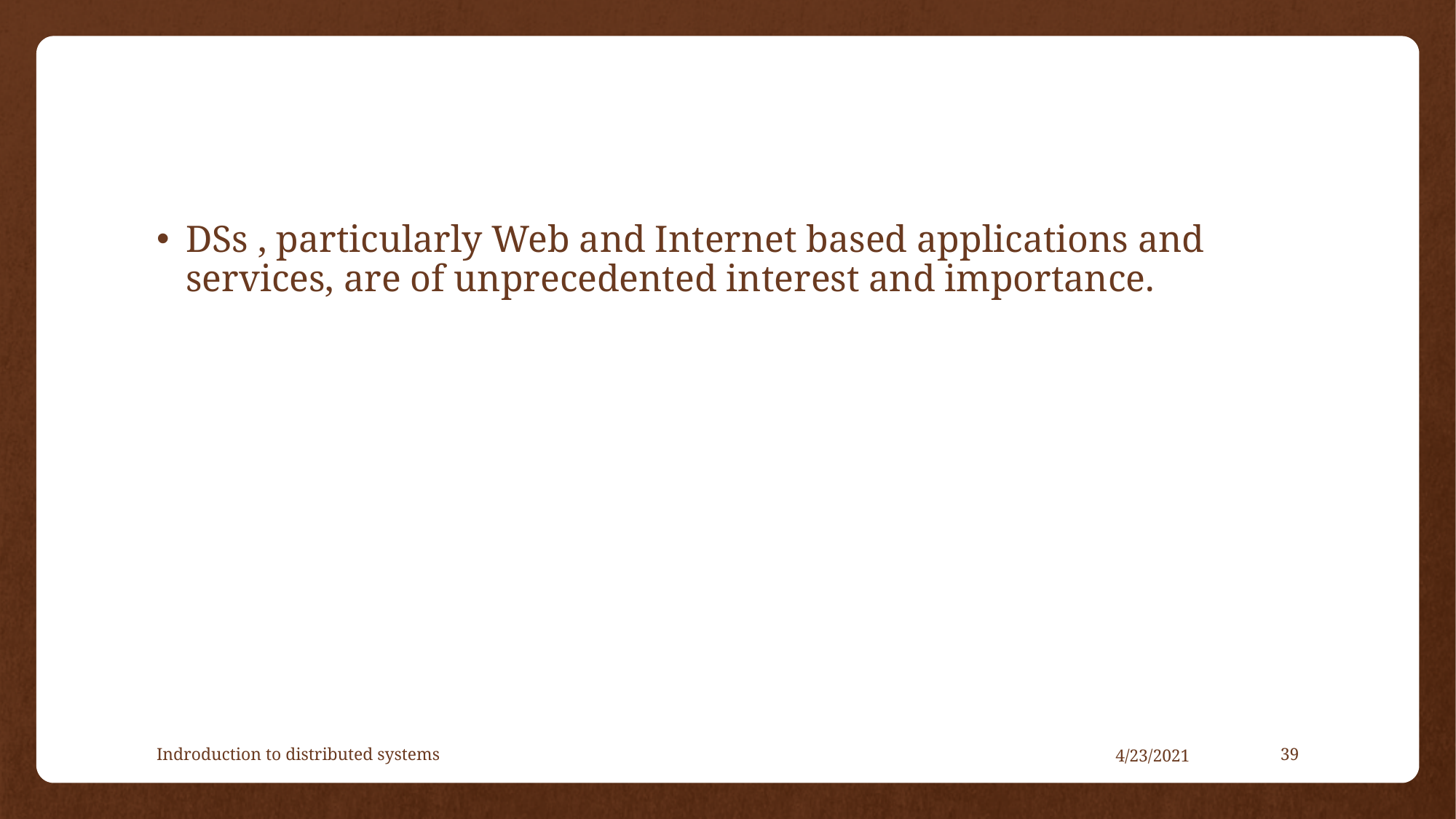

#
DSs , particularly Web and Internet based applications and services, are of unprecedented interest and importance.
Indroduction to distributed systems
4/23/2021
39